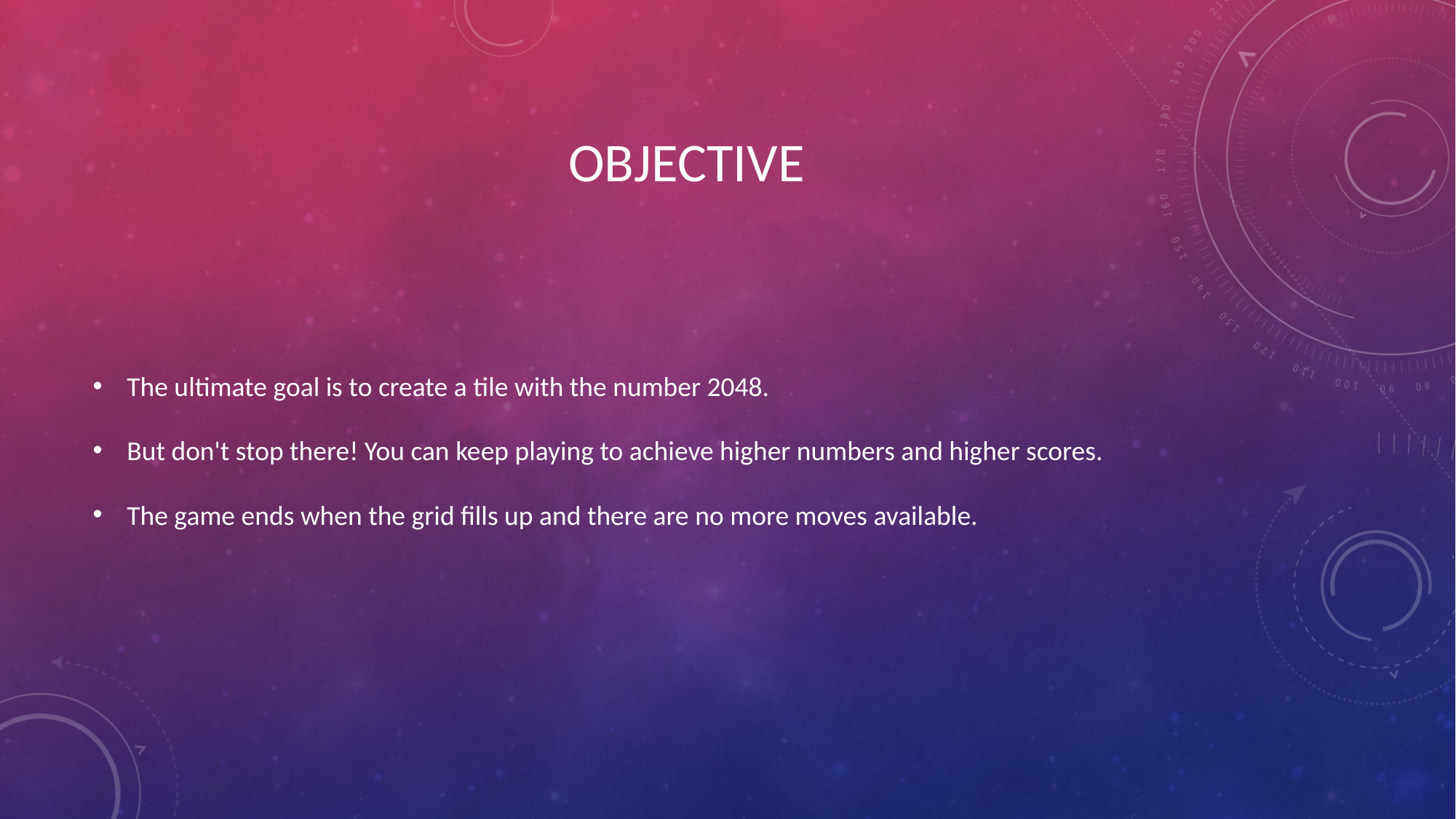

# Objective
The ultimate goal is to create a tile with the number 2048.
But don't stop there! You can keep playing to achieve higher numbers and higher scores.
The game ends when the grid fills up and there are no more moves available.